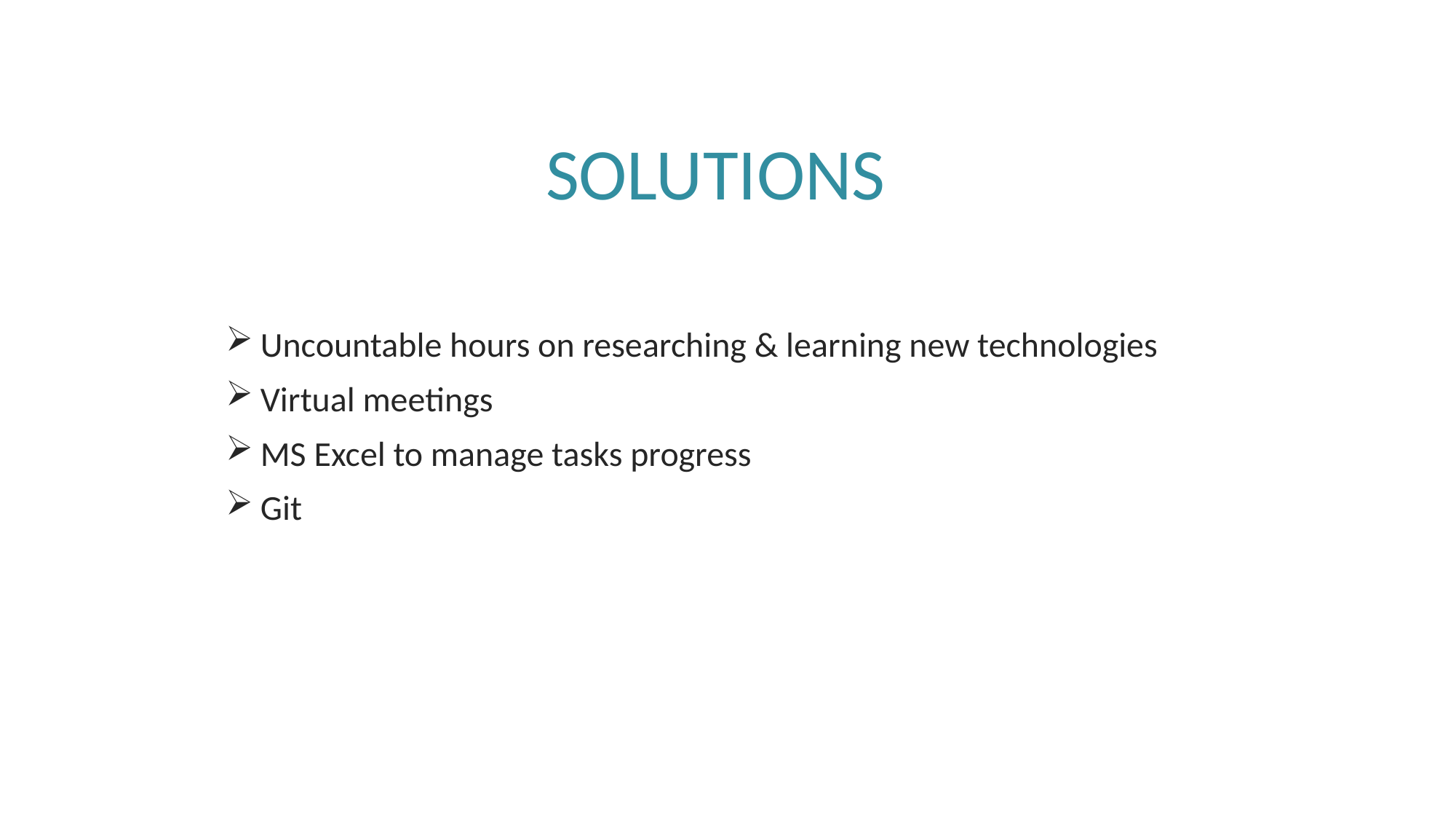

SOLUTIONS
 Uncountable hours on researching & learning new technologies
 Virtual meetings
 MS Excel to manage tasks progress
 Git